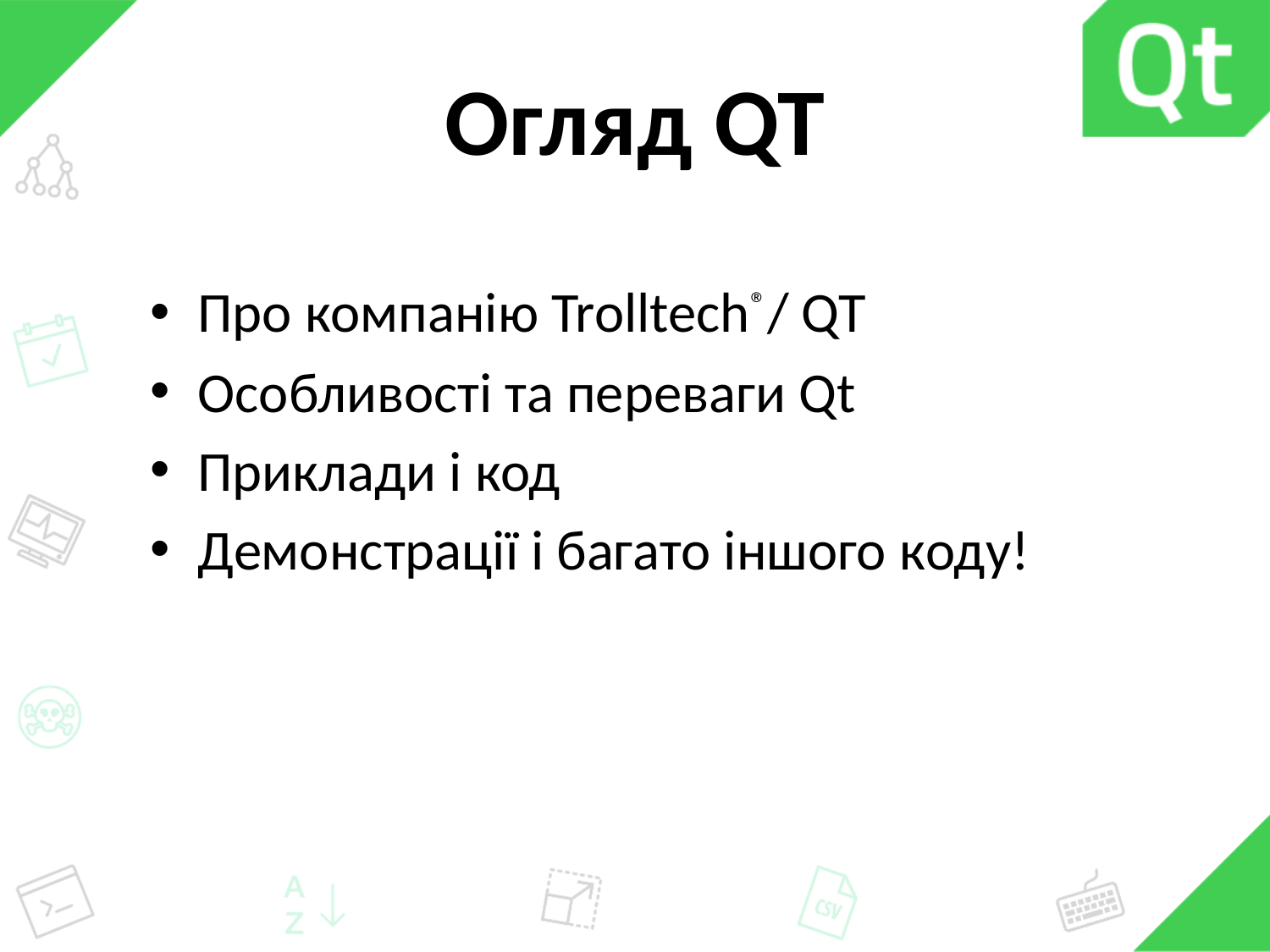

# Огляд QT
Про компанію Trolltech®/ QT
Особливості та переваги Qt
Приклади і код
Демонстрації і багато іншого коду!